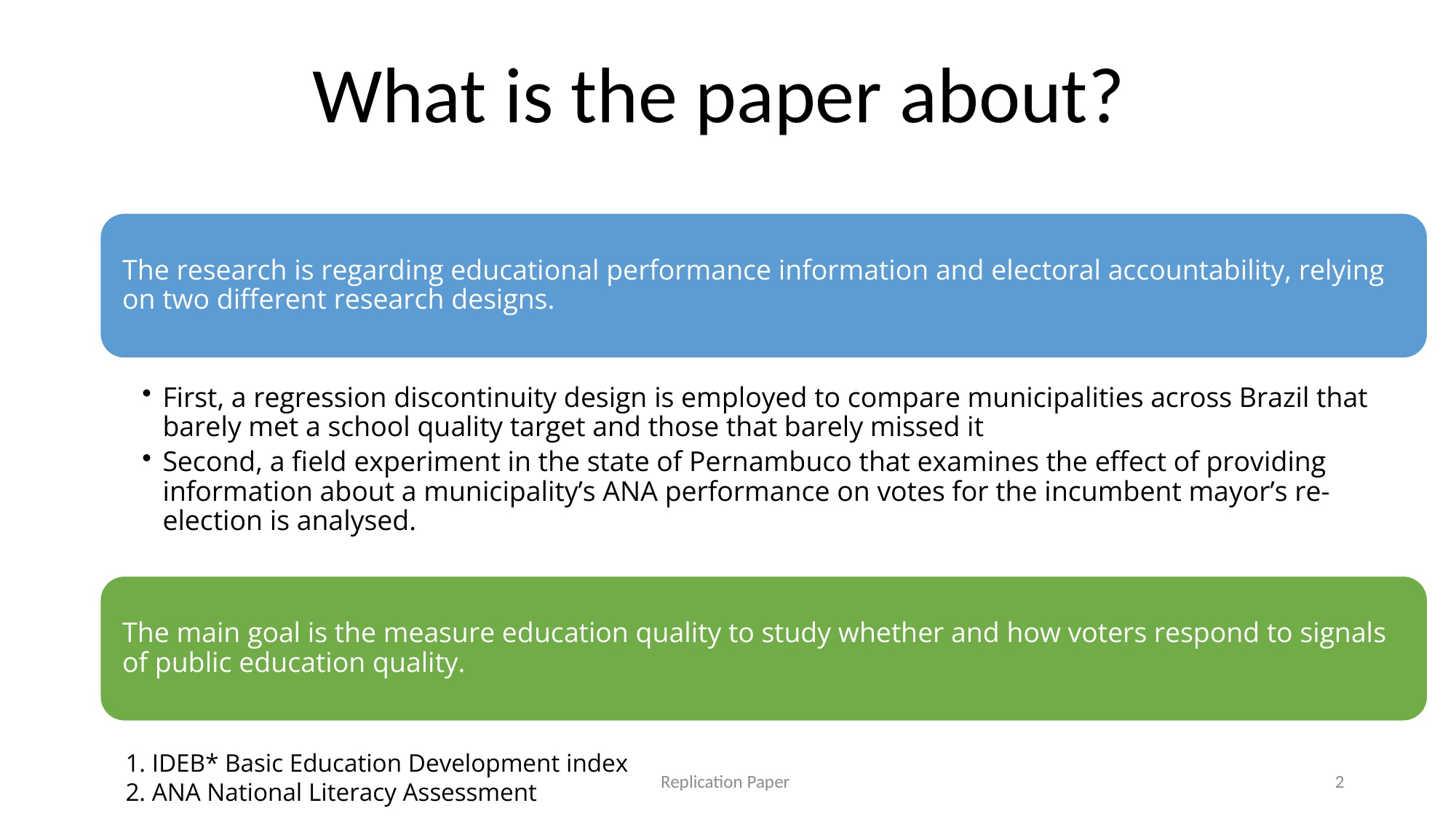

# What is the paper about?
The research is regarding educational performance information and electoral accountability, relying on two different research designs.
First, a regression discontinuity design is employed to compare municipalities across Brazil that barely met a school quality target and those that barely missed it
Second, a field experiment in the state of Pernambuco that examines the effect of providing information about a municipality’s ANA performance on votes for the incumbent mayor’s re-election is analysed.
The main goal is the measure education quality to study whether and how voters respond to signals of public education quality.
1. IDEB* Basic Education Development index
2. ANA National Literacy Assessment
Replication Paper
2